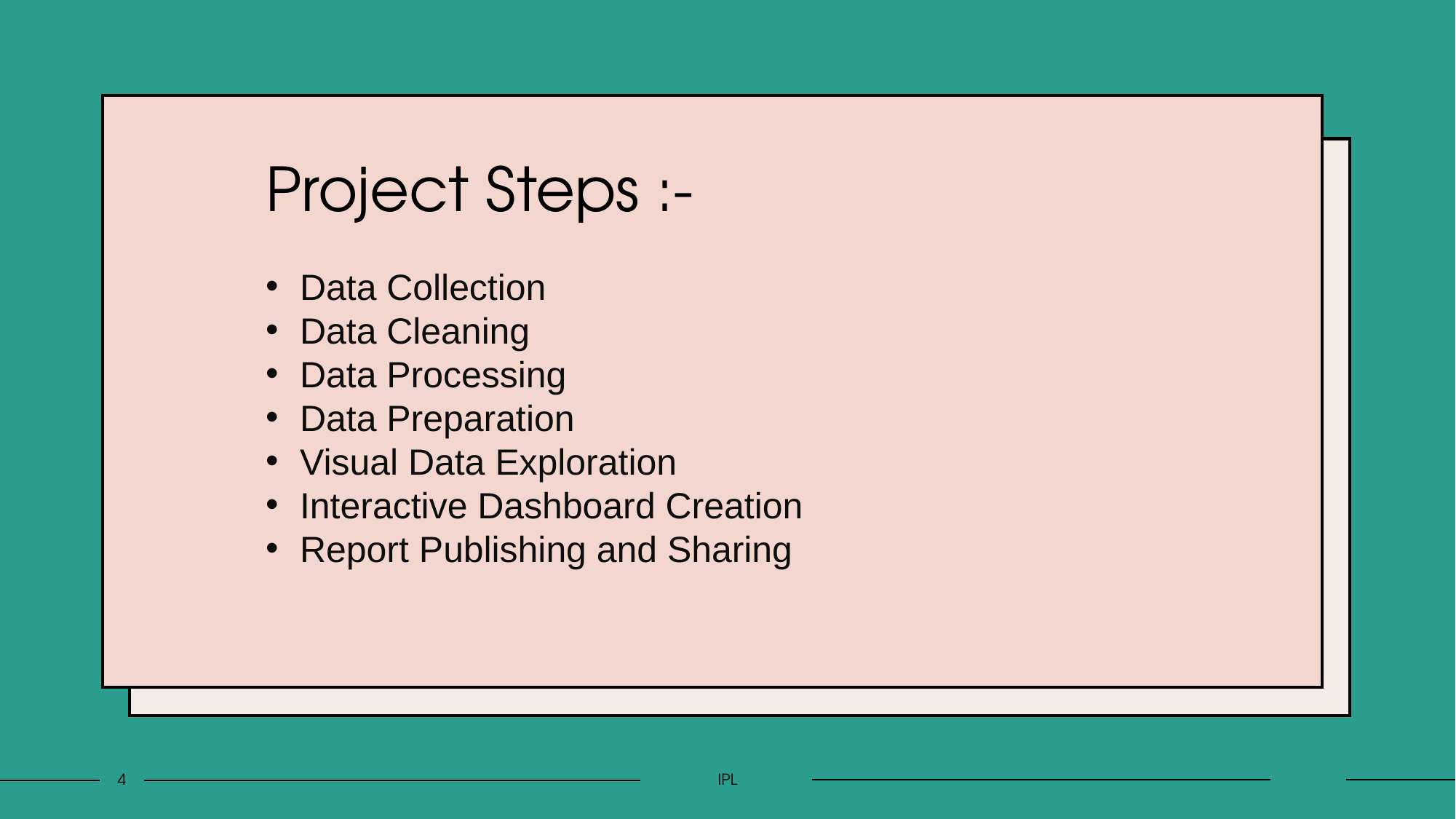

# Project Steps :-
Data Collection
Data Cleaning
Data Processing
Data Preparation
Visual Data Exploration
Interactive Dashboard Creation
Report Publishing and Sharing
4
IPL